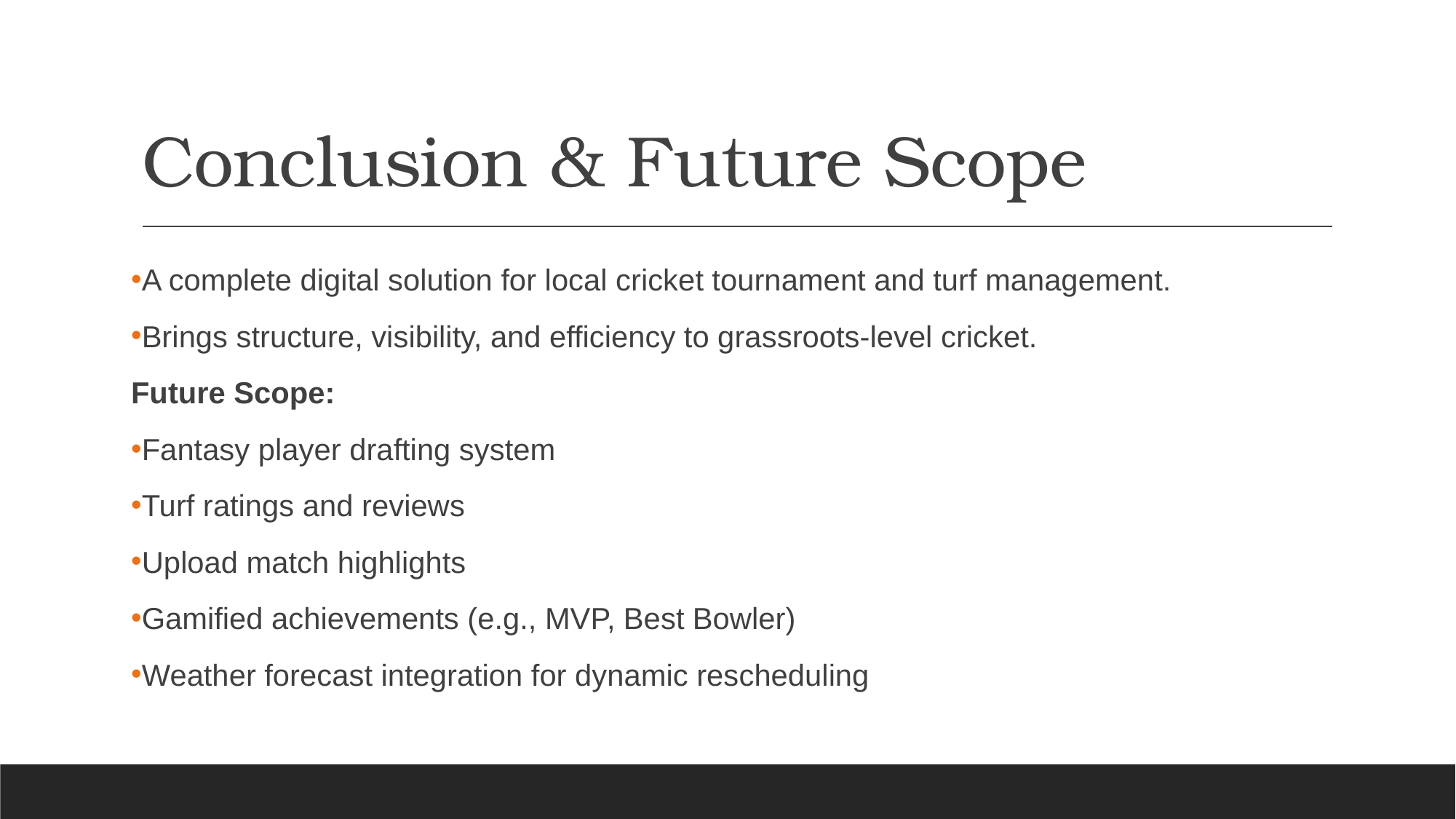

# Conclusion & Future Scope
A complete digital solution for local cricket tournament and turf management.
Brings structure, visibility, and efficiency to grassroots-level cricket.
Future Scope:
Fantasy player drafting system
Turf ratings and reviews
Upload match highlights
Gamified achievements (e.g., MVP, Best Bowler)
Weather forecast integration for dynamic rescheduling